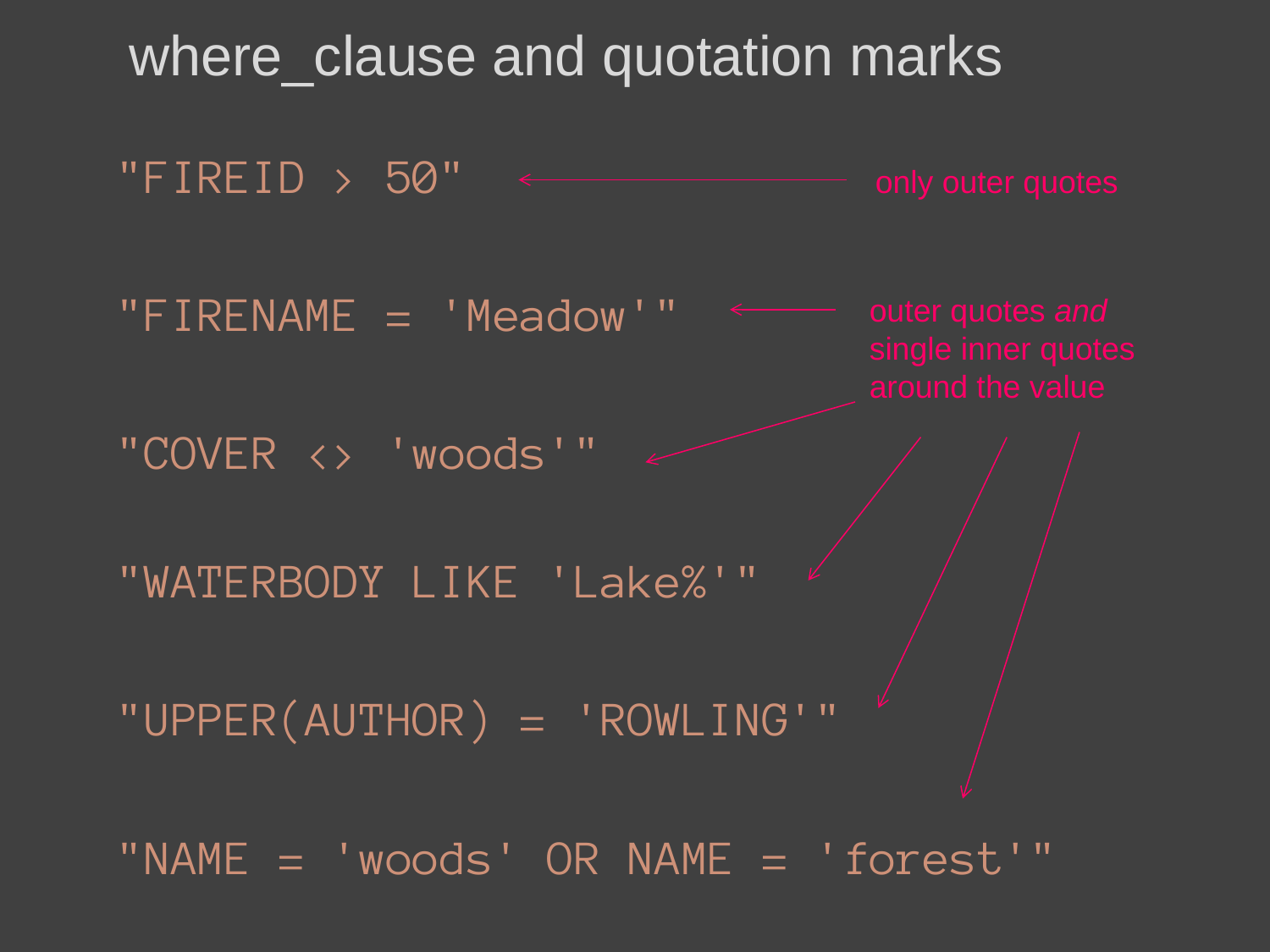

# where_clause and quotation marks
"FIREID > 50"

"FIRENAME = 'Meadow'"

"COVER <> 'woods'"
"WATERBODY LIKE 'Lake%'"

"UPPER(AUTHOR) = 'ROWLING'"

"NAME = 'woods' OR NAME = 'forest'"

only outer quotes
outer quotes and
single inner quotes
around the value